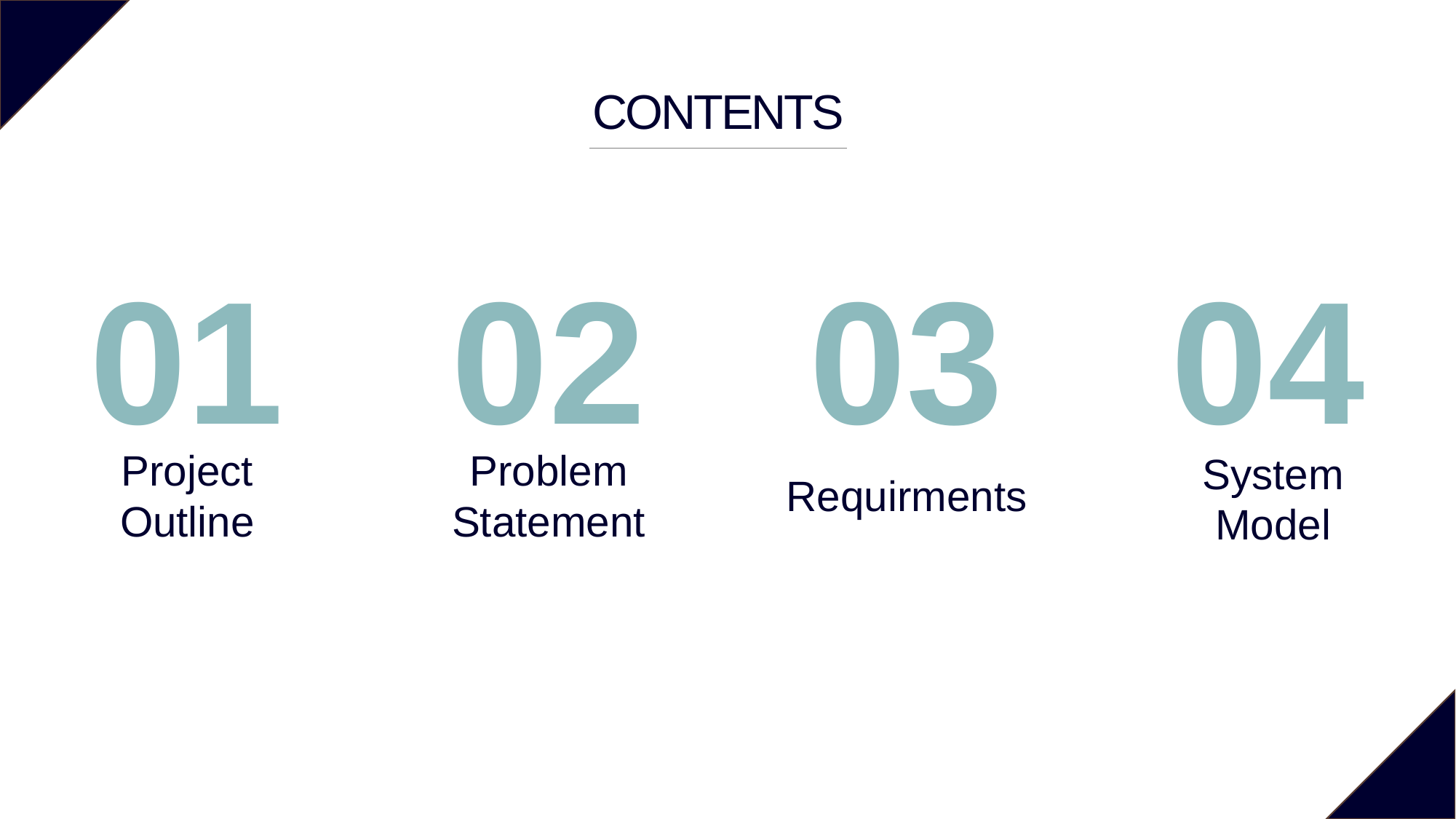

CONTENTS
01
02
03
04
Project Outline
Problem
Statement
Requirments
System
Model